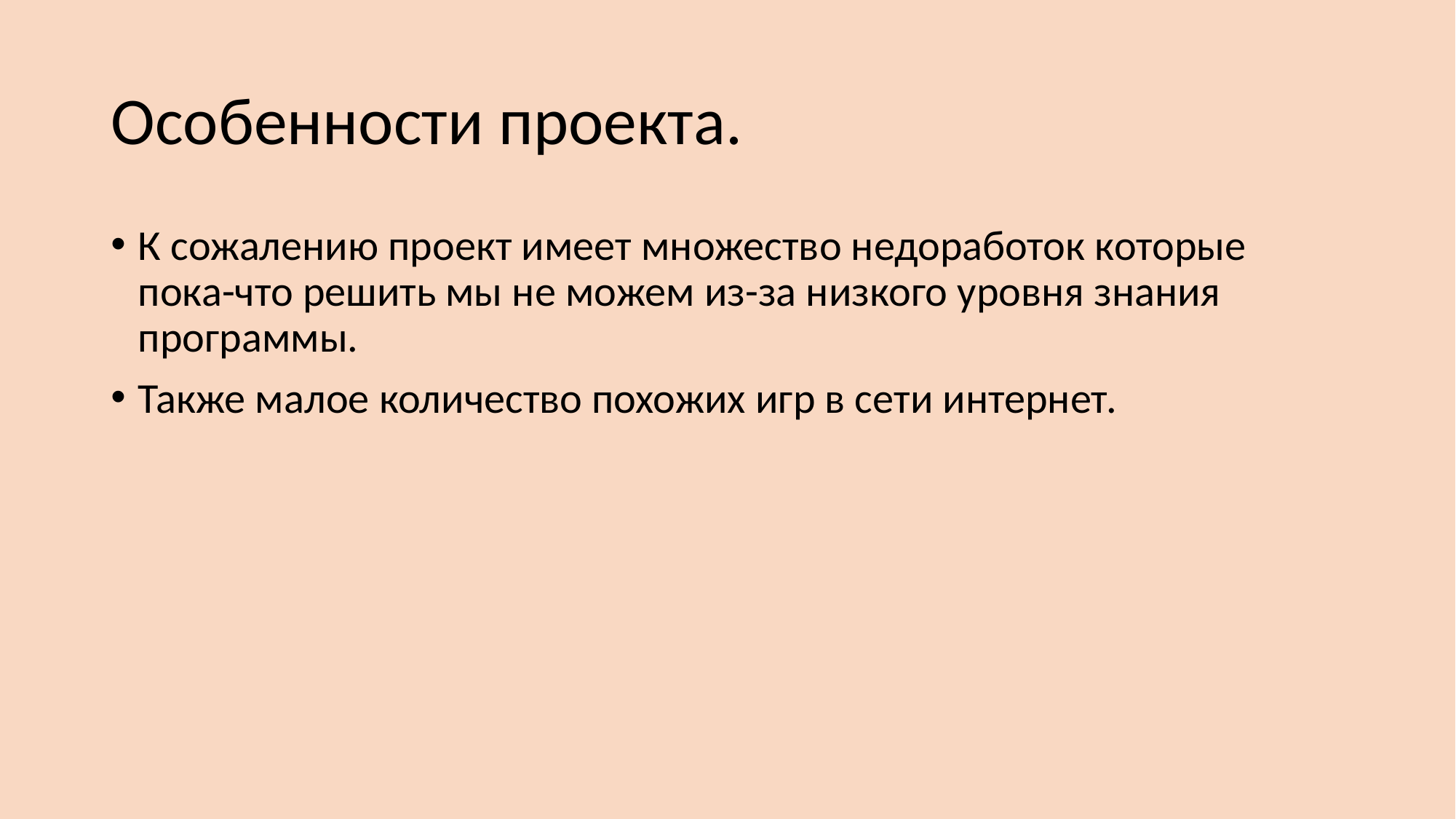

# Особенности проекта.
К сожалению проект имеет множество недоработок которые пока-что решить мы не можем из-за низкого уровня знания программы.
Также малое количество похожих игр в сети интернет.